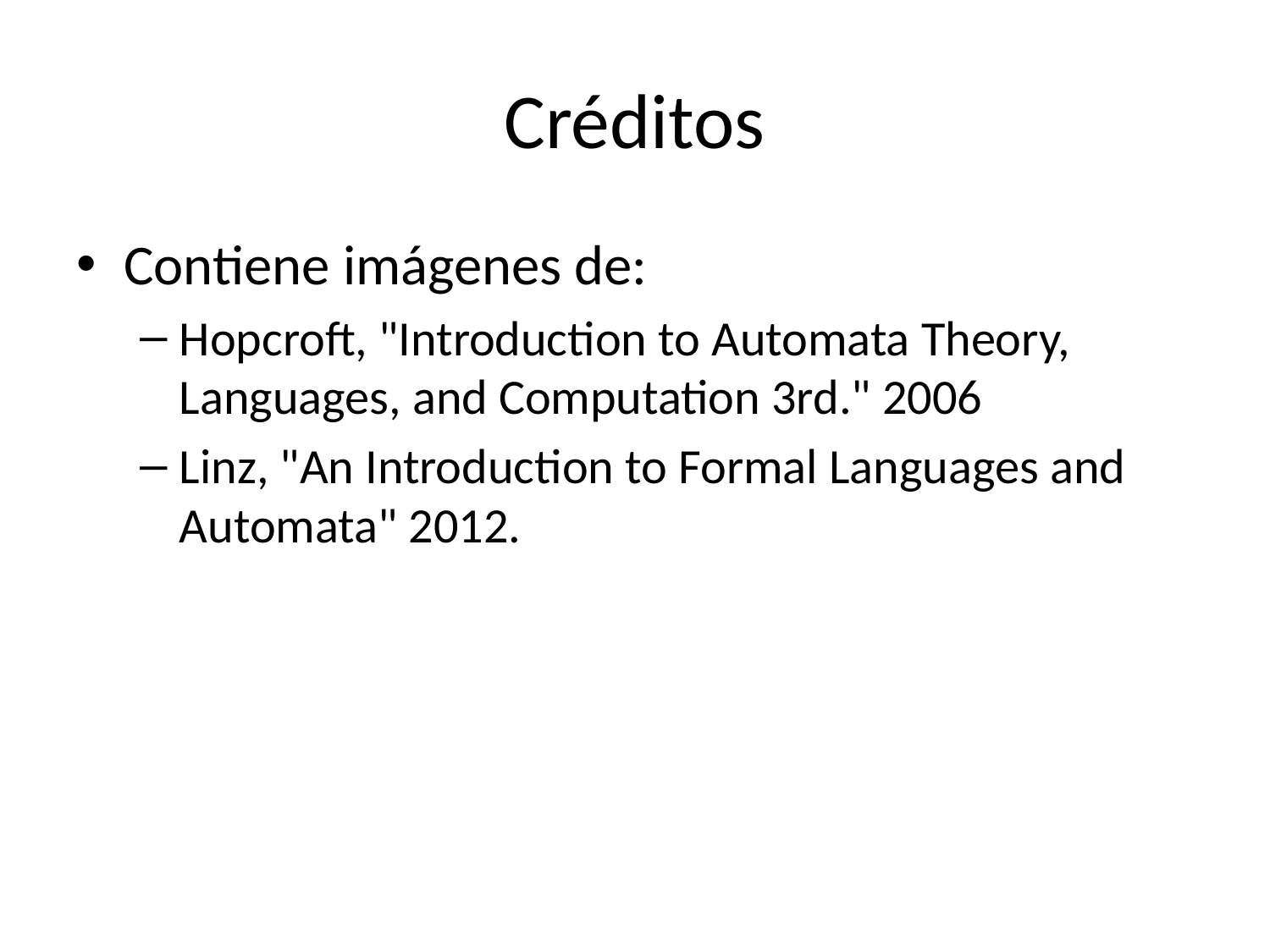

# Créditos
Contiene imágenes de:
Hopcroft, "Introduction to Automata Theory, Languages, and Computation 3rd." 2006
Linz, "An Introduction to Formal Languages and Automata" 2012.